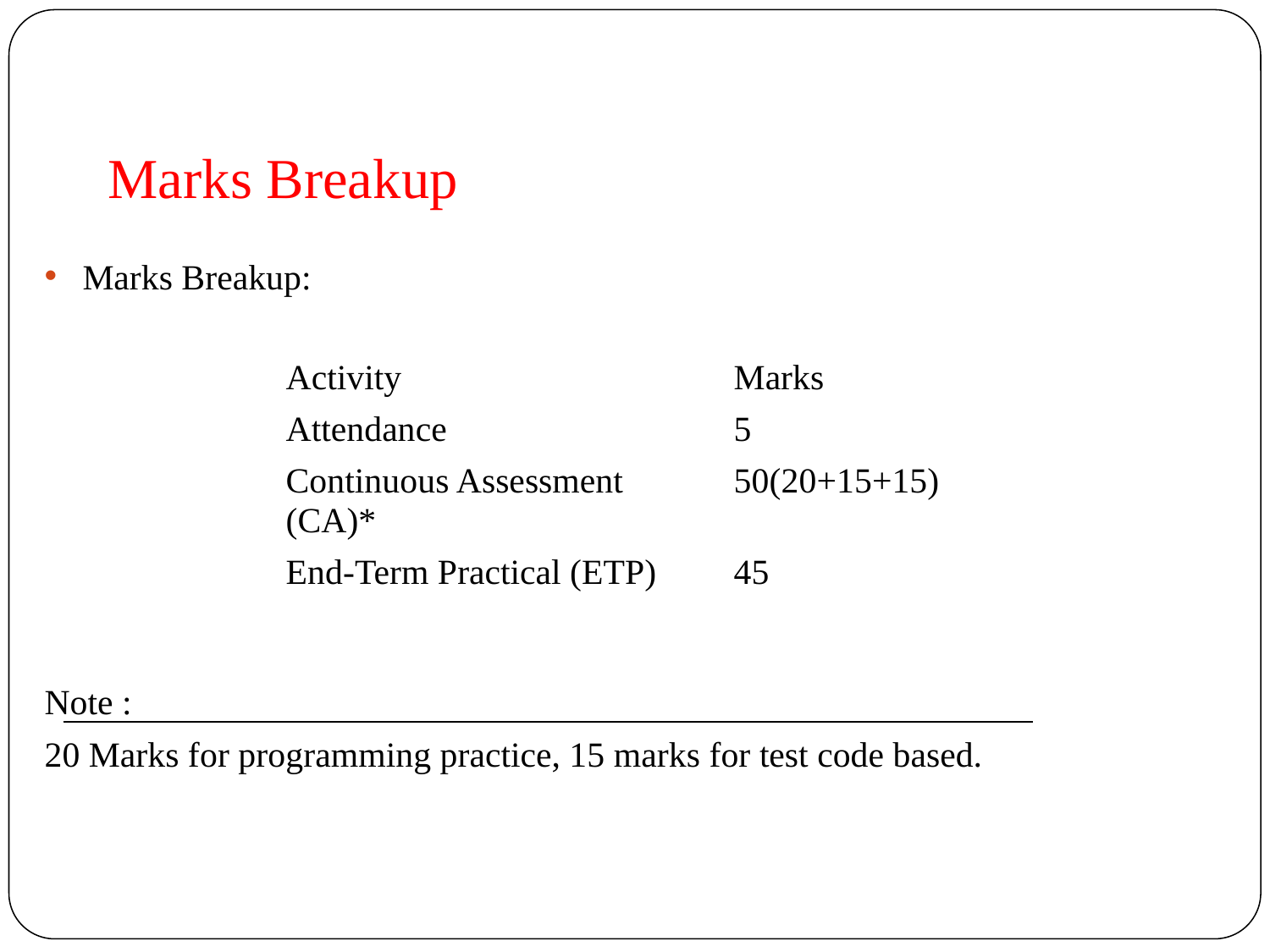

# Marks Breakup
Marks Breakup:

Note :
20 Marks for programming practice, 15 marks for test code based.
| Activity | Marks |
| --- | --- |
| Attendance | 5 |
| Continuous Assessment (CA)\* | 50(20+15+15) |
| End-Term Practical (ETP) | 45 |
|  |  |